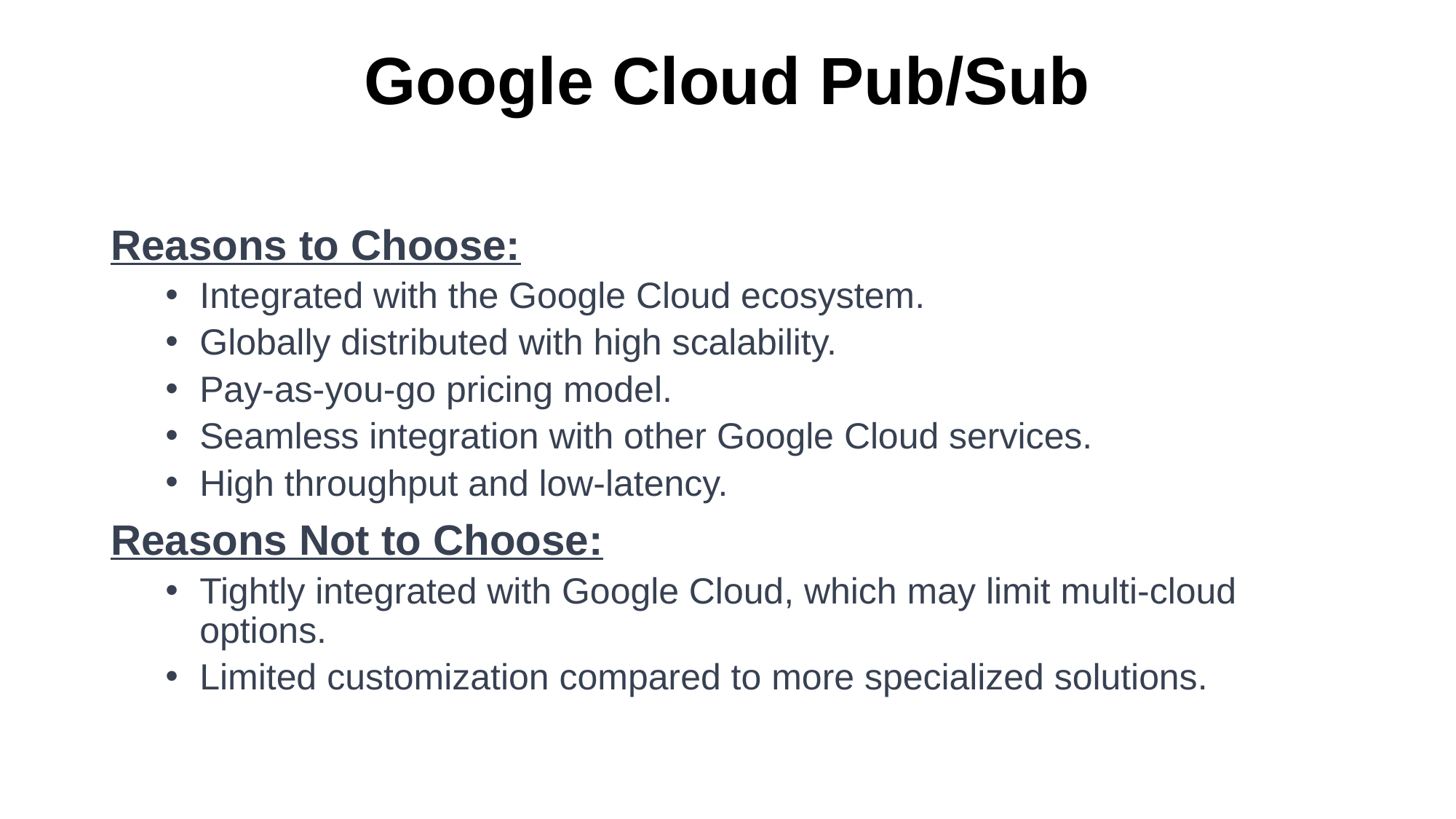

# Google Cloud Pub/Sub
Reasons to Choose:
Integrated with the Google Cloud ecosystem.
Globally distributed with high scalability.
Pay-as-you-go pricing model.
Seamless integration with other Google Cloud services.
High throughput and low-latency.
Reasons Not to Choose:
Tightly integrated with Google Cloud, which may limit multi-cloud options.
Limited customization compared to more specialized solutions.